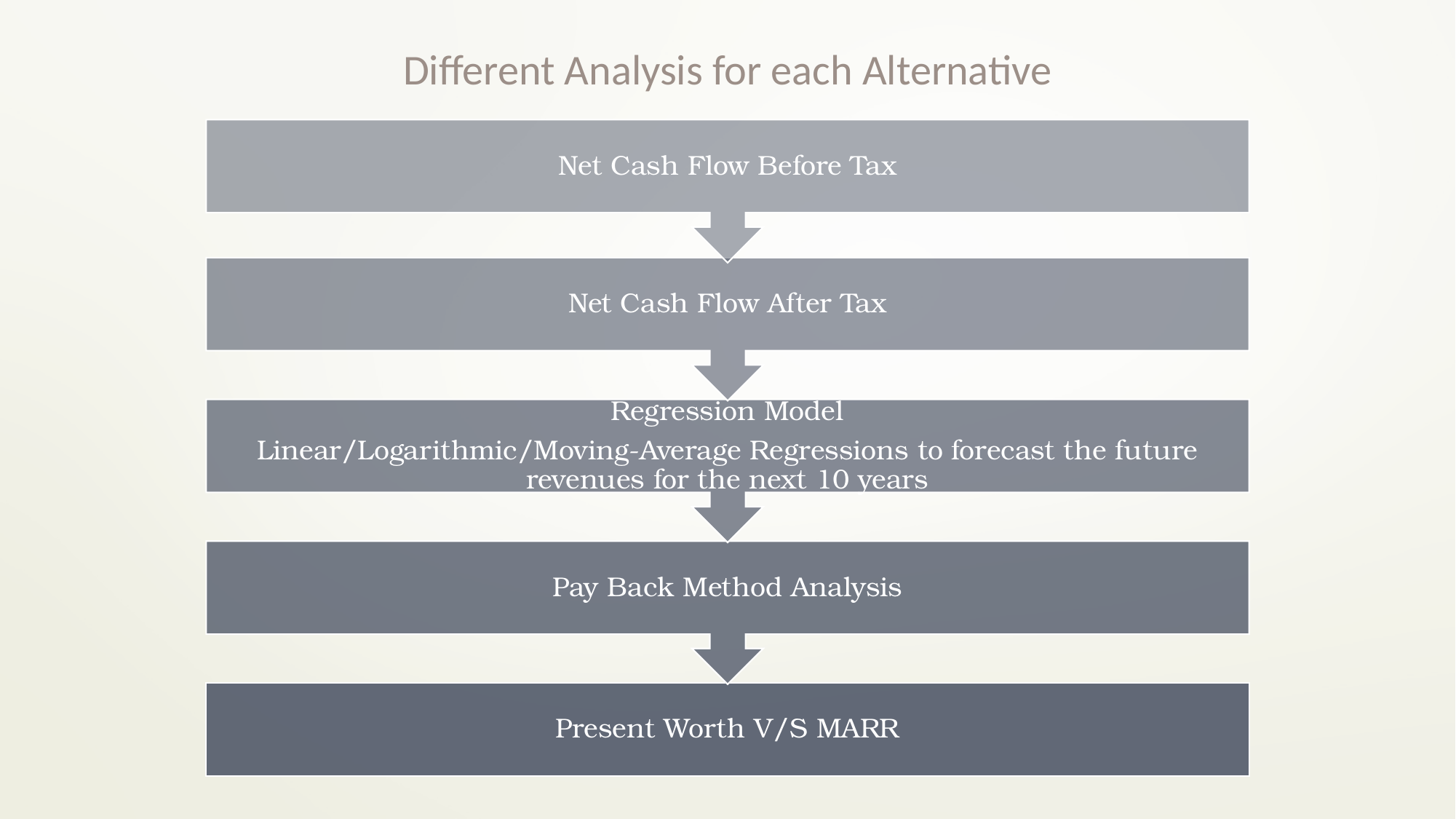

Different Analysis for each Alternative
Present Worth V/S MARR
Pay Back Method Analysis
Regression Model
Linear/Logarithmic/Moving-Average Regressions to forecast the future revenues for the next 10 years
Net Cash Flow After Tax
Net Cash Flow Before Tax